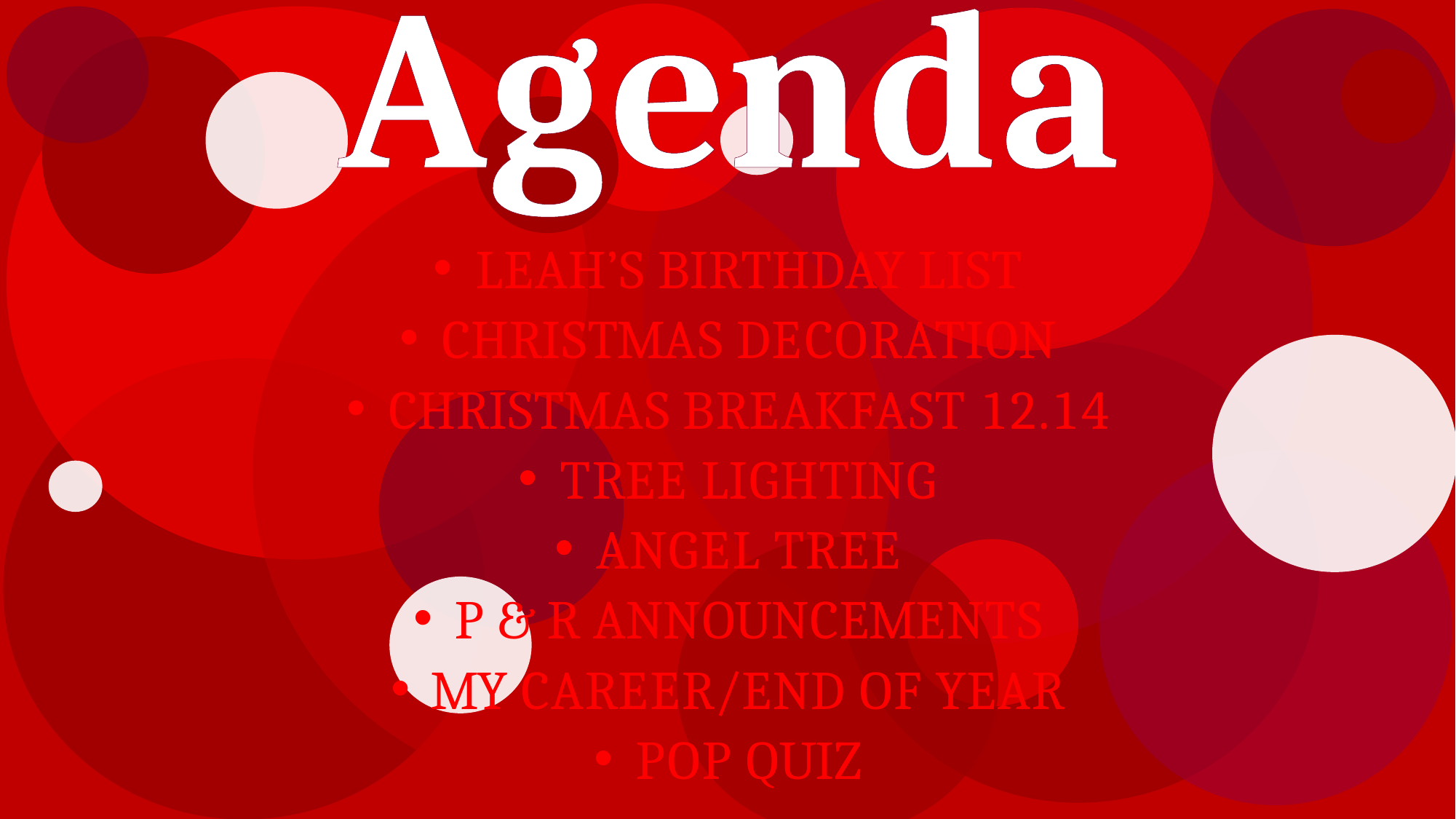

Agenda

LEAH’S BIRTHDAY LIST
CHRISTMAS DECORATION
CHRISTMAS BREAKFAST 12.14
TREE LIGHTING
ANGEL TREE
P & R ANNOUNCEMENTS
MY CAREER/END OF YEAR
POP QUIZ